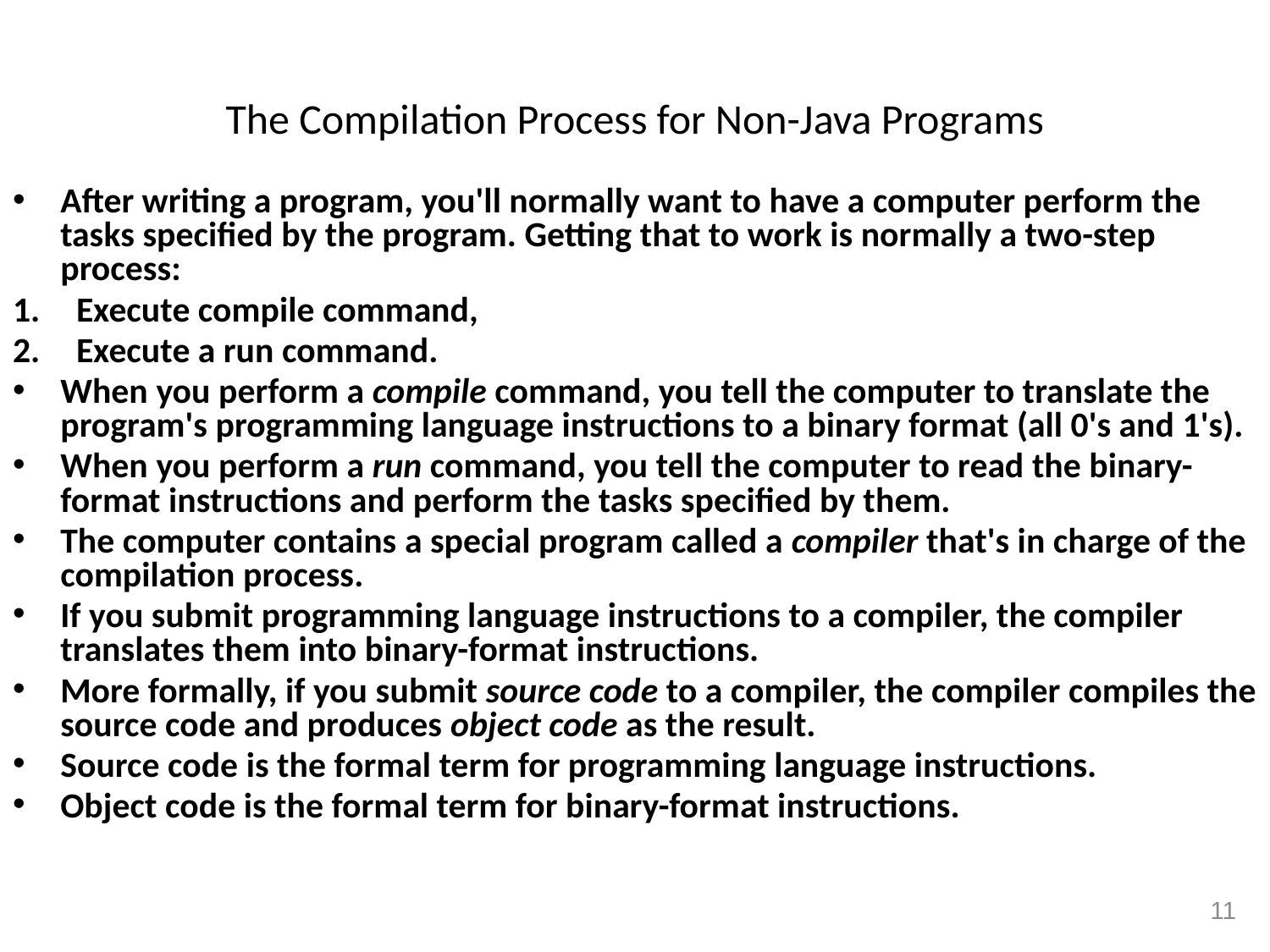

# The Compilation Process for Non-Java Programs
After writing a program, you'll normally want to have a computer perform the tasks specified by the program. Getting that to work is normally a two-step process:
Execute compile command,
Execute a run command.
When you perform a compile command, you tell the computer to translate the program's programming language instructions to a binary format (all 0's and 1's).
When you perform a run command, you tell the computer to read the binary-format instructions and perform the tasks specified by them.
The computer contains a special program called a compiler that's in charge of the compilation process.
If you submit programming language instructions to a compiler, the compiler translates them into binary-format instructions.
More formally, if you submit source code to a compiler, the compiler compiles the source code and produces object code as the result.
Source code is the formal term for programming language instructions.
Object code is the formal term for binary-format instructions.
11